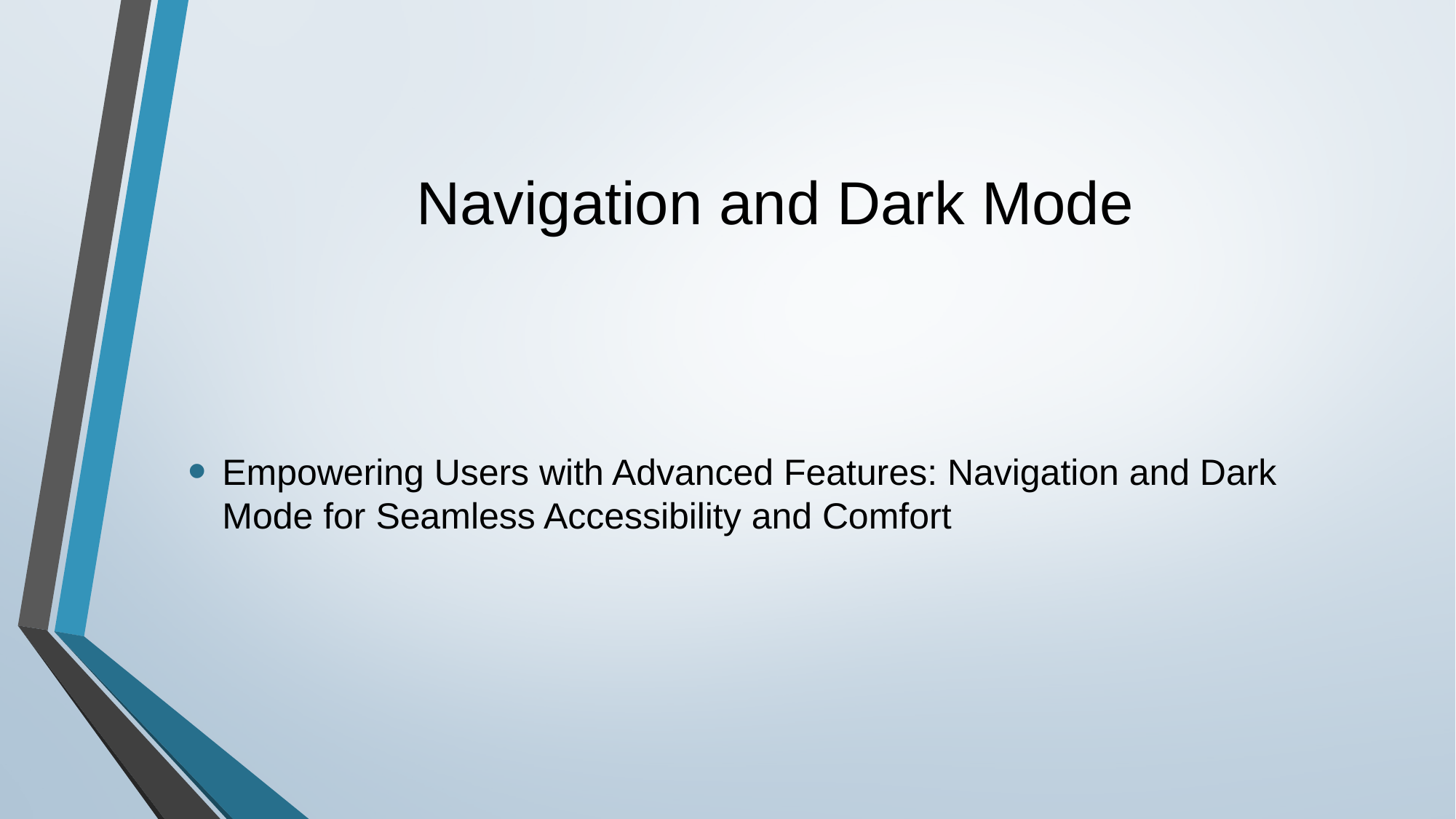

# Navigation and Dark Mode
Empowering Users with Advanced Features: Navigation and Dark Mode for Seamless Accessibility and Comfort